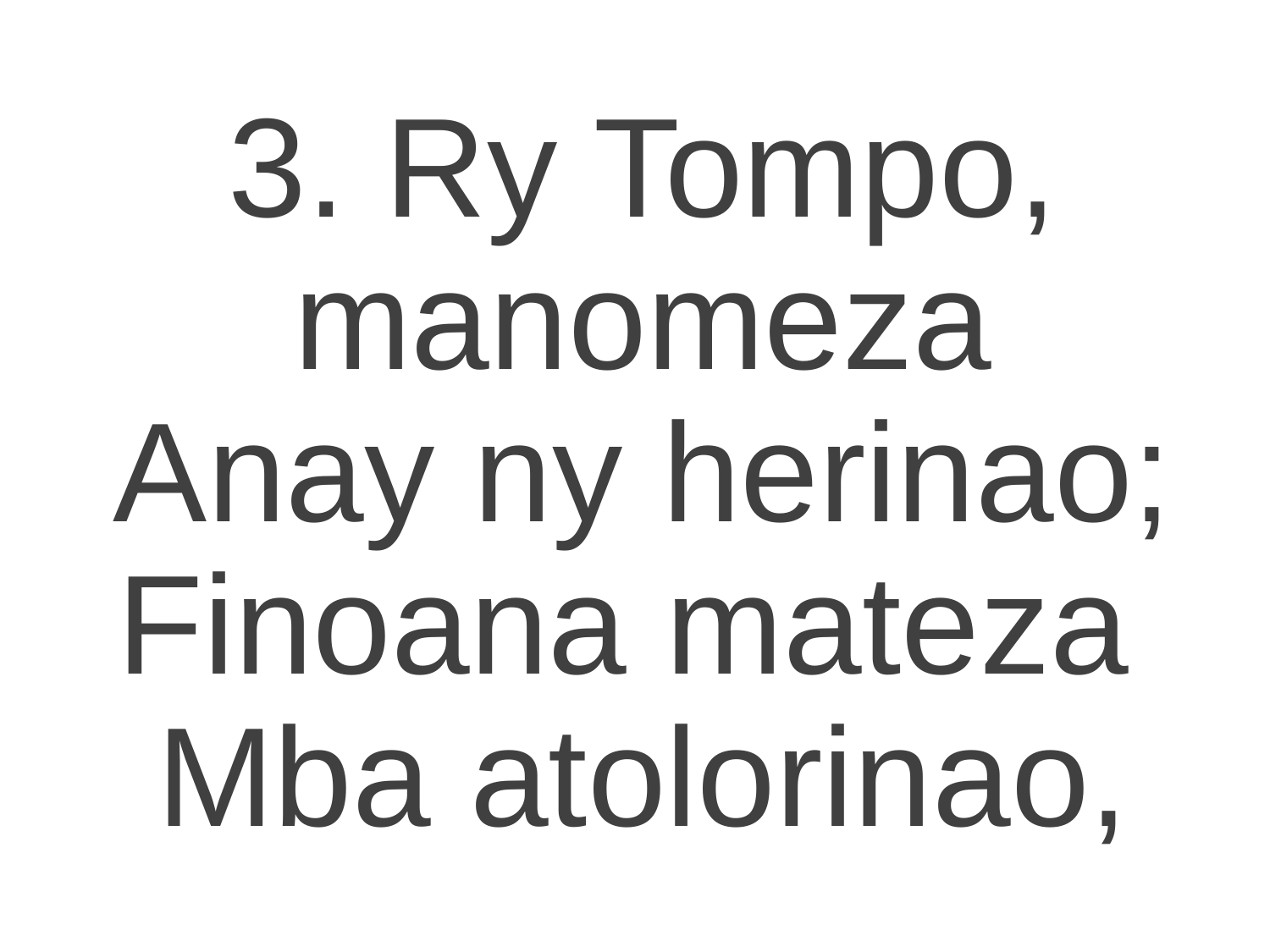

3. Ry Tompo, manomeza
Anay ny herinao;
Finoana mateza
Mba atolorinao,